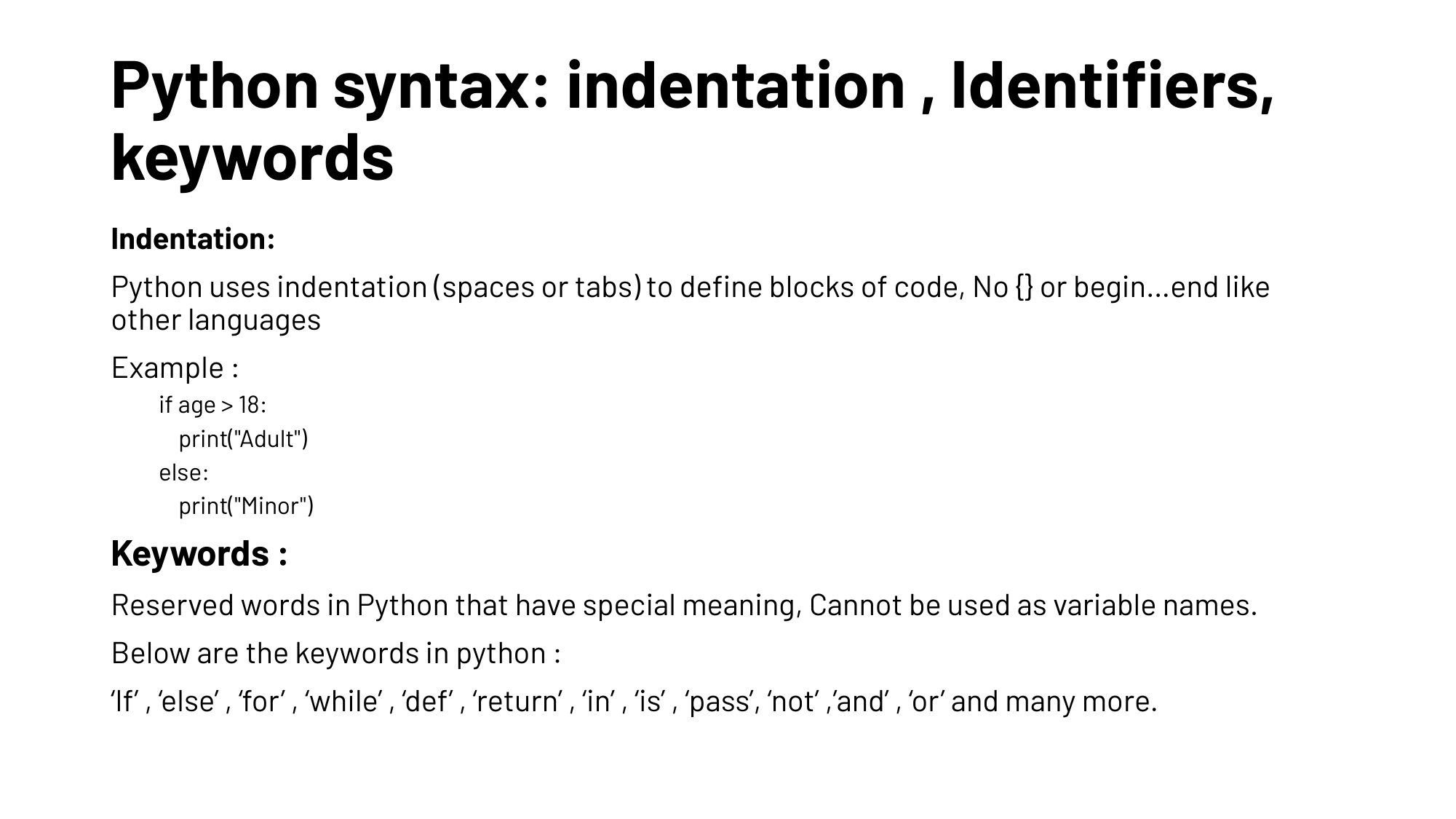

# Python syntax: indentation , Identifiers, keywords
Indentation:
Python uses indentation (spaces or tabs) to define blocks of code, No {} or begin…end like other languages
Example :
if age > 18:
    print("Adult")
else:
    print("Minor")
Keywords :
Reserved words in Python that have special meaning, Cannot be used as variable names.
Below are the keywords in python :
‘If’ , ‘else’ , ‘for’ , ‘while’ , ‘def’ , ‘return’ , ‘in’ , ‘is’ , ‘pass’, ‘not’ ,’and’ , ‘or’ and many more.